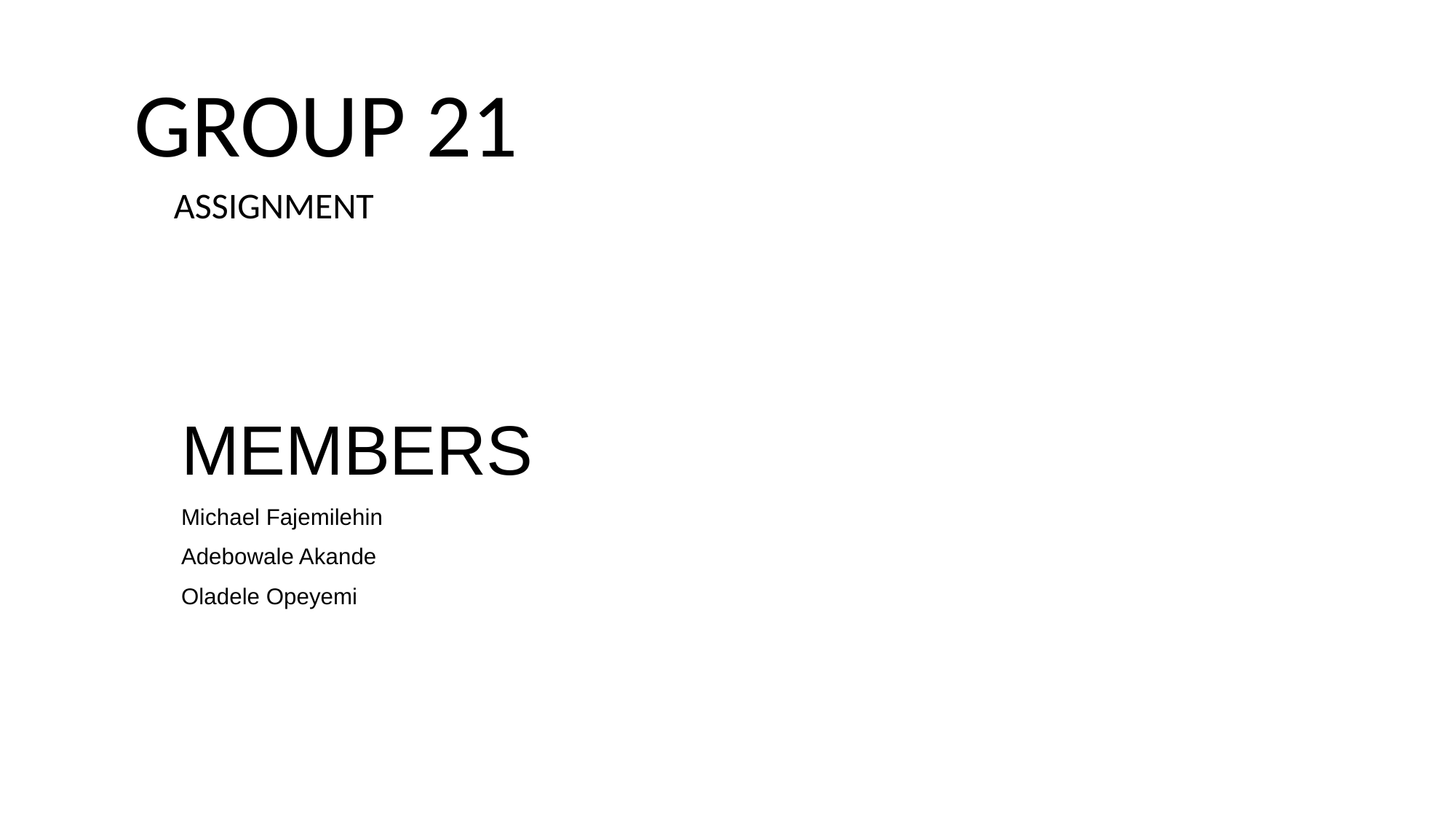

# GROUP 21
ASSIGNMENT
MEMBERS
Michael Fajemilehin
Adebowale Akande
Oladele Opeyemi